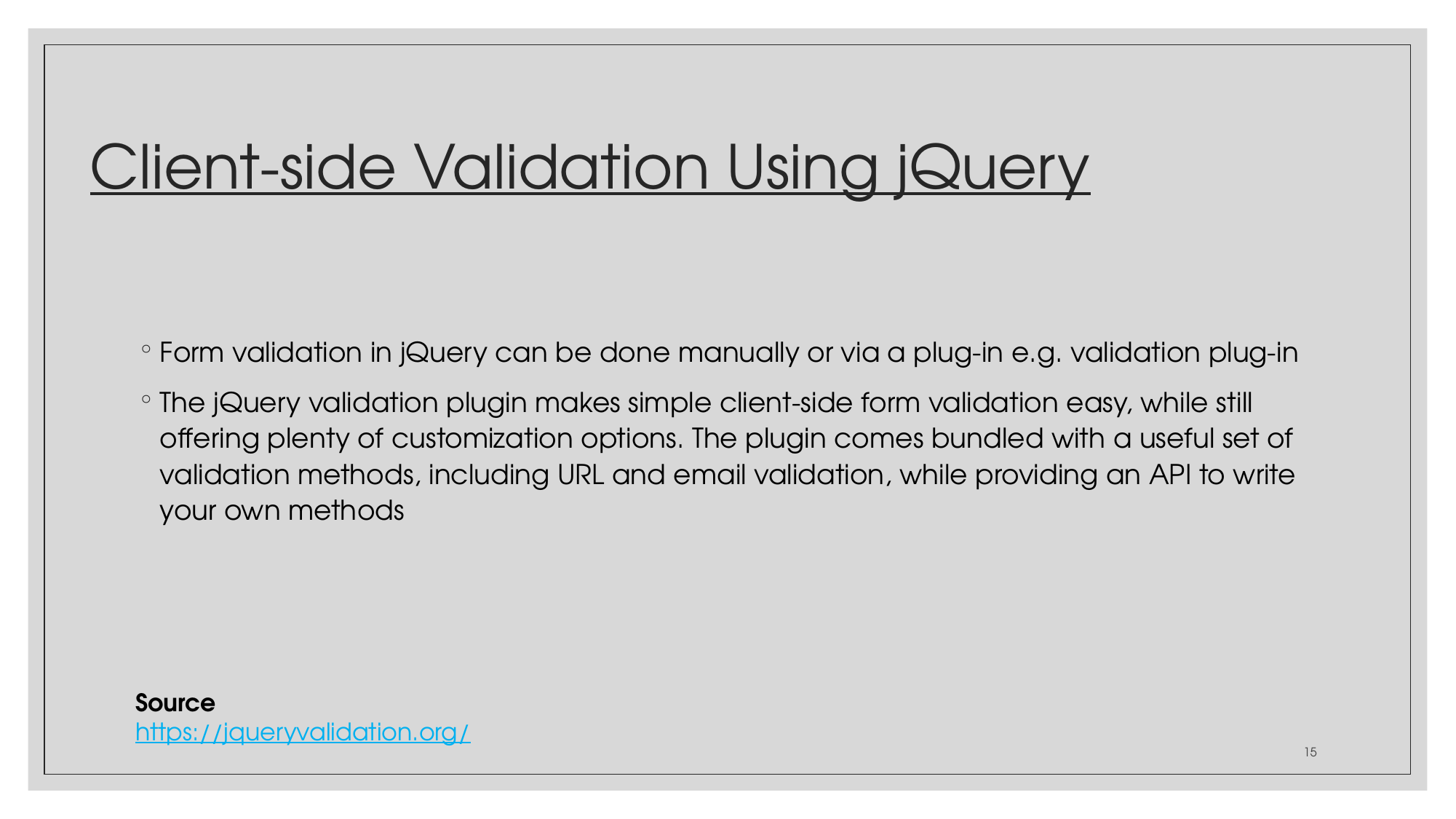

# Client-side Validation Using jQuery
Form validation in jQuery can be done manually or via a plug-in e.g. validation plug-in
The jQuery validation plugin makes simple client-side form validation easy, while still offering plenty of customization options. The plugin comes bundled with a useful set of validation methods, including URL and email validation, while providing an API to write your own methods
Source
https://jqueryvalidation.org/
15